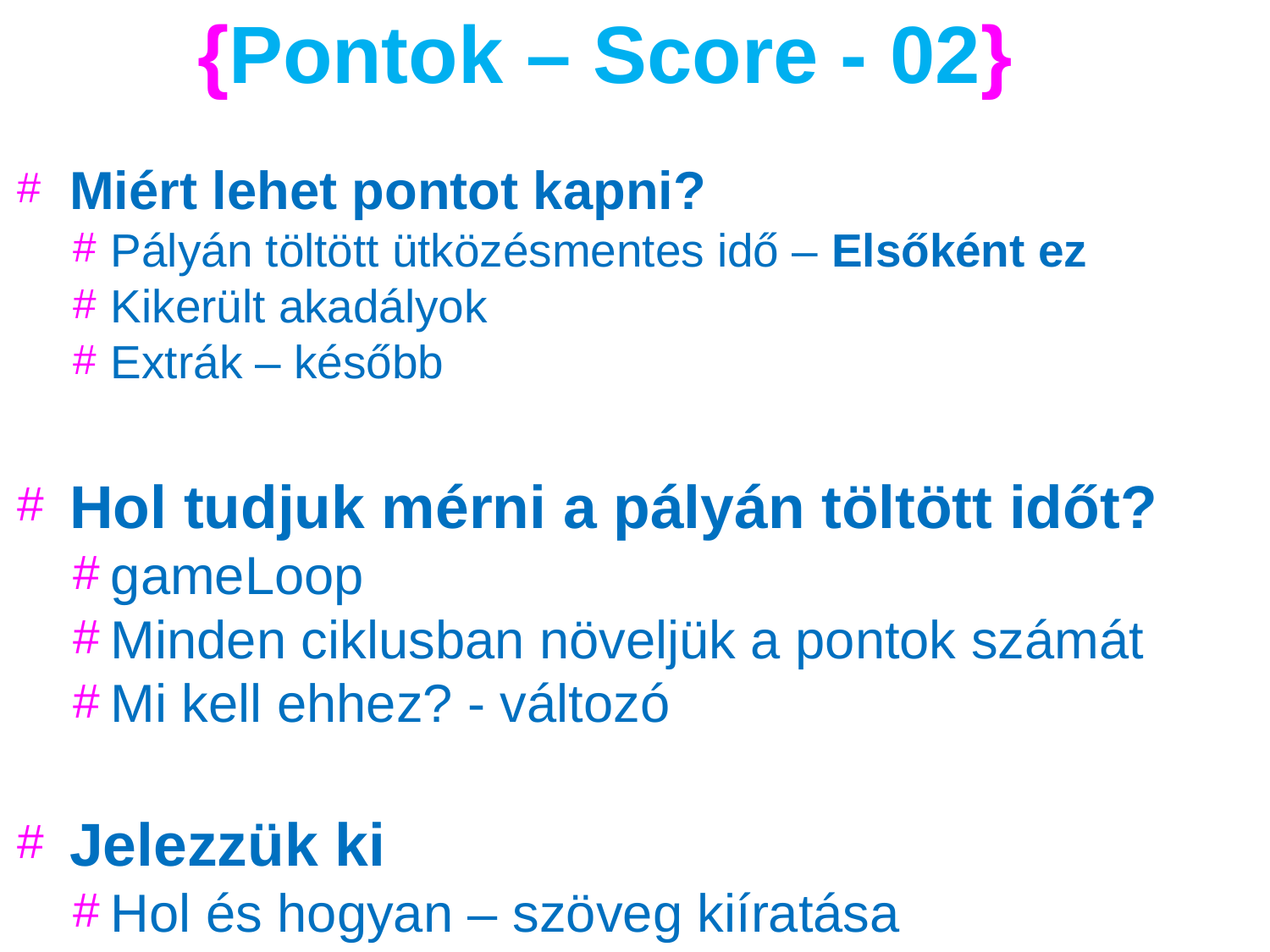

# {Pontok – Score - 02}
Miért lehet pontot kapni?
Pályán töltött ütközésmentes idő – Elsőként ez
Kikerült akadályok
Extrák – később

Hol tudjuk mérni a pályán töltött időt?
gameLoop
Minden ciklusban növeljük a pontok számát
Mi kell ehhez? - változó

Jelezzük ki
Hol és hogyan – szöveg kiíratása